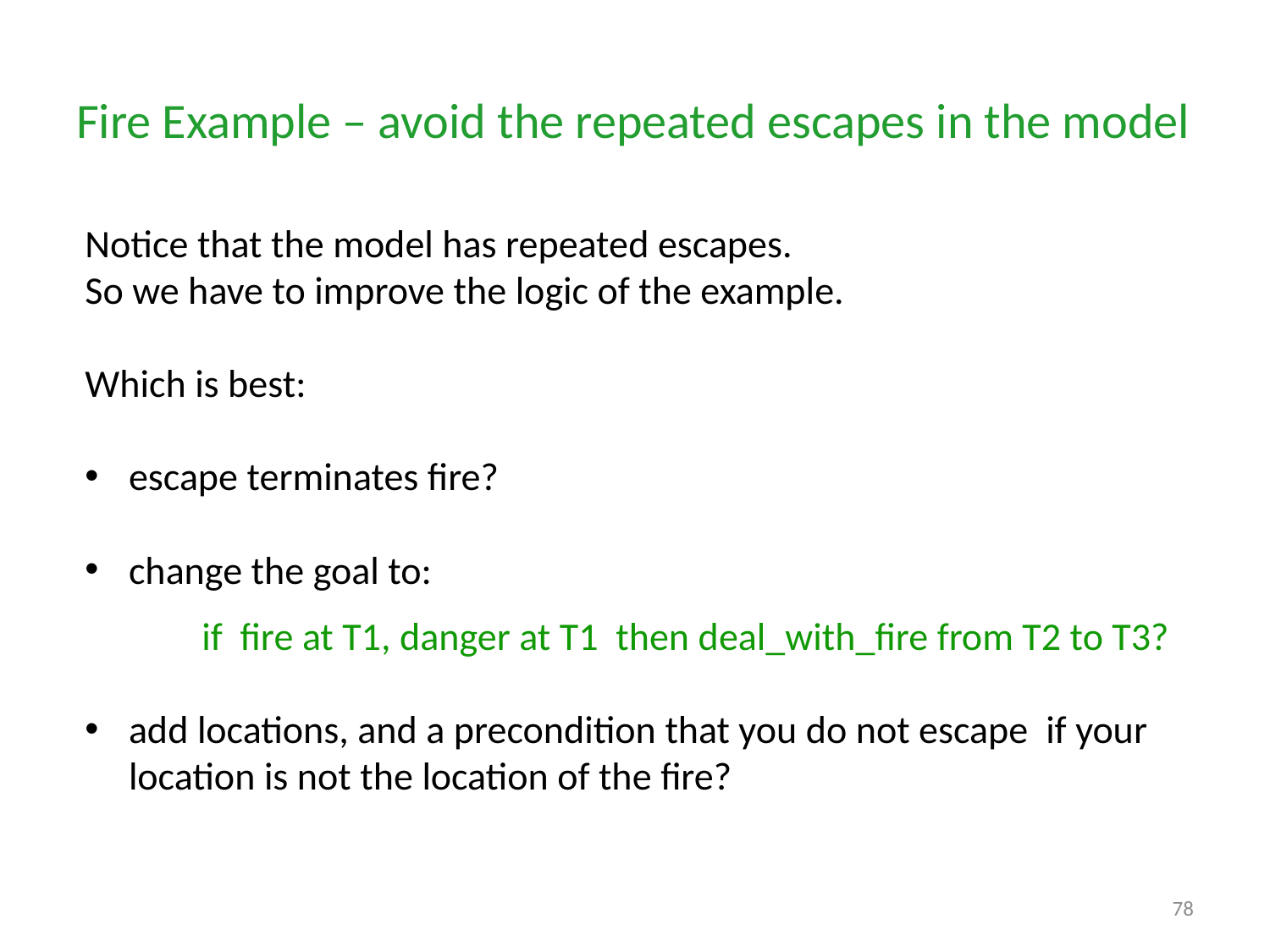

# Fire Example – avoid the repeated escapes in the model
Notice that the model has repeated escapes.
So we have to improve the logic of the example.

Which is best:

escape terminates fire?

change the goal to:

	if  fire at T1, danger at T1  then deal_with_fire from T2 to T3?

add locations, and a precondition that you do not escape  if your location is not the location of the fire?

78